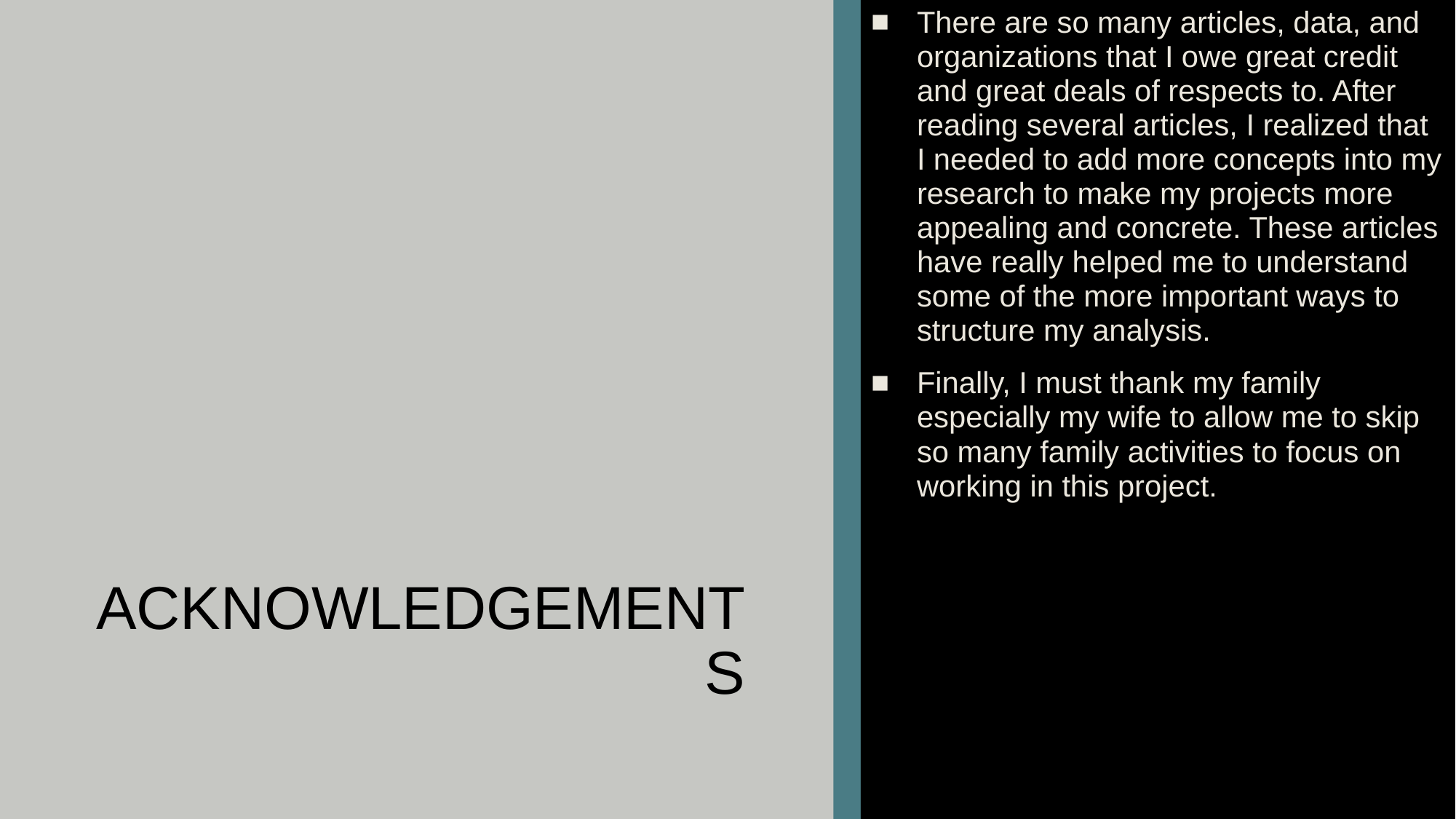

There are so many articles, data, and organizations that I owe great credit and great deals of respects to. After reading several articles, I realized that I needed to add more concepts into my research to make my projects more appealing and concrete. These articles have really helped me to understand some of the more important ways to structure my analysis.
Finally, I must thank my family especially my wife to allow me to skip so many family activities to focus on working in this project.

# ACKNOWLEDGEMENTS